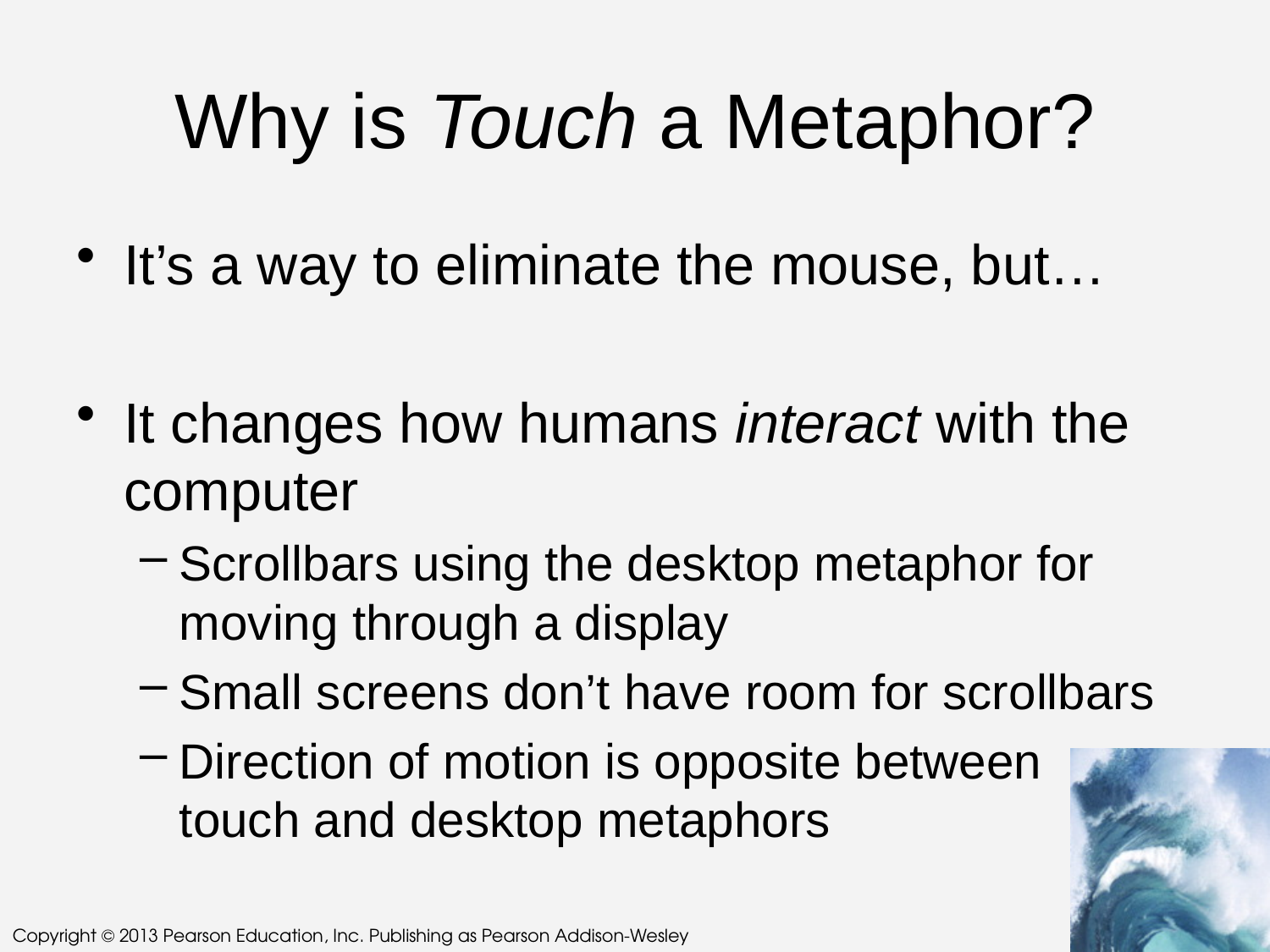

# Why is Touch a Metaphor?
It’s a way to eliminate the mouse, but…

It changes how humans interact with the computer
Scrollbars using the desktop metaphor for moving through a display
Small screens don’t have room for scrollbars
Direction of motion is opposite between
touch and desktop metaphors